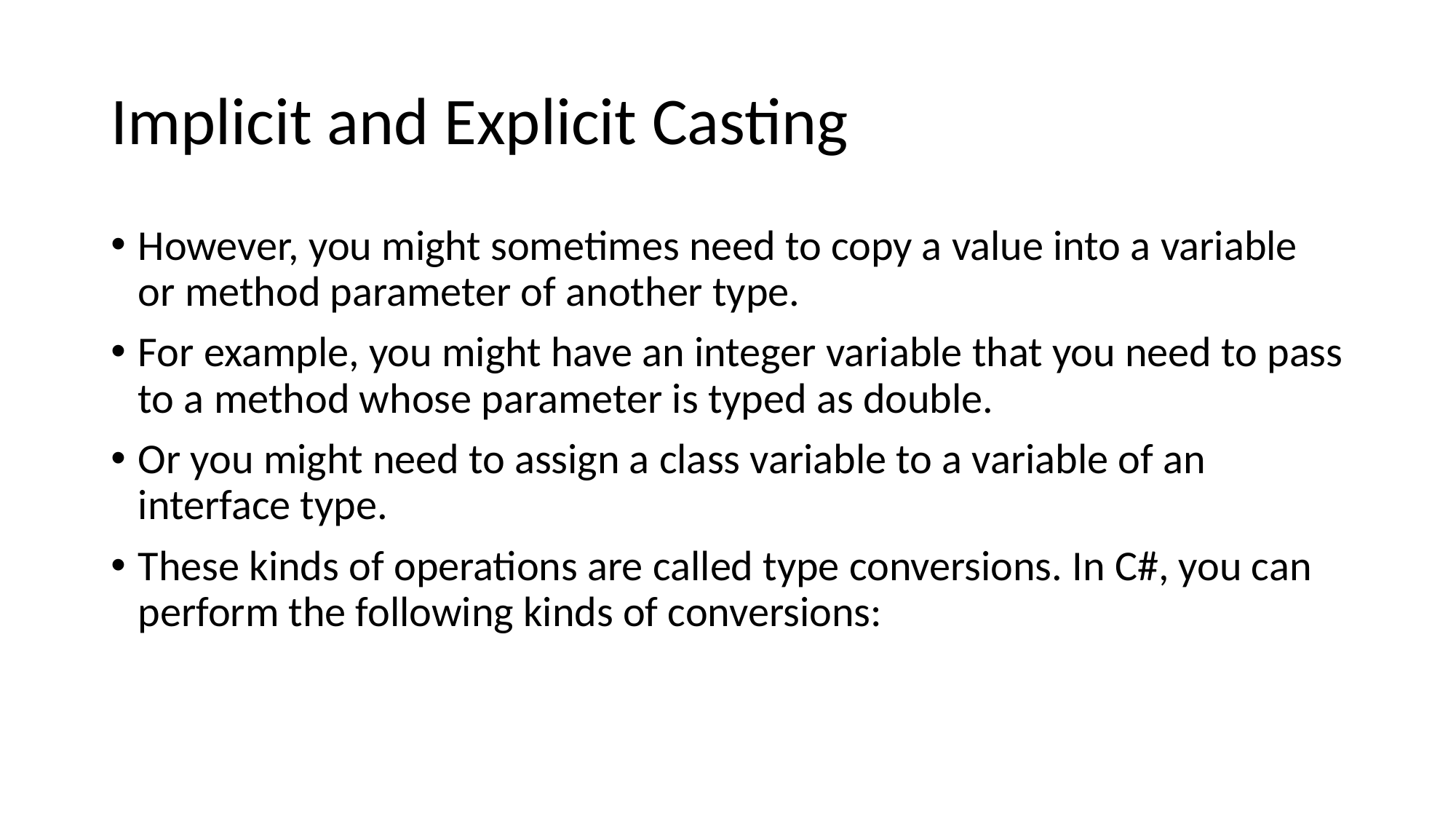

# Implicit and Explicit Casting
However, you might sometimes need to copy a value into a variable or method parameter of another type.
For example, you might have an integer variable that you need to pass to a method whose parameter is typed as double.
Or you might need to assign a class variable to a variable of an interface type.
These kinds of operations are called type conversions. In C#, you can perform the following kinds of conversions: